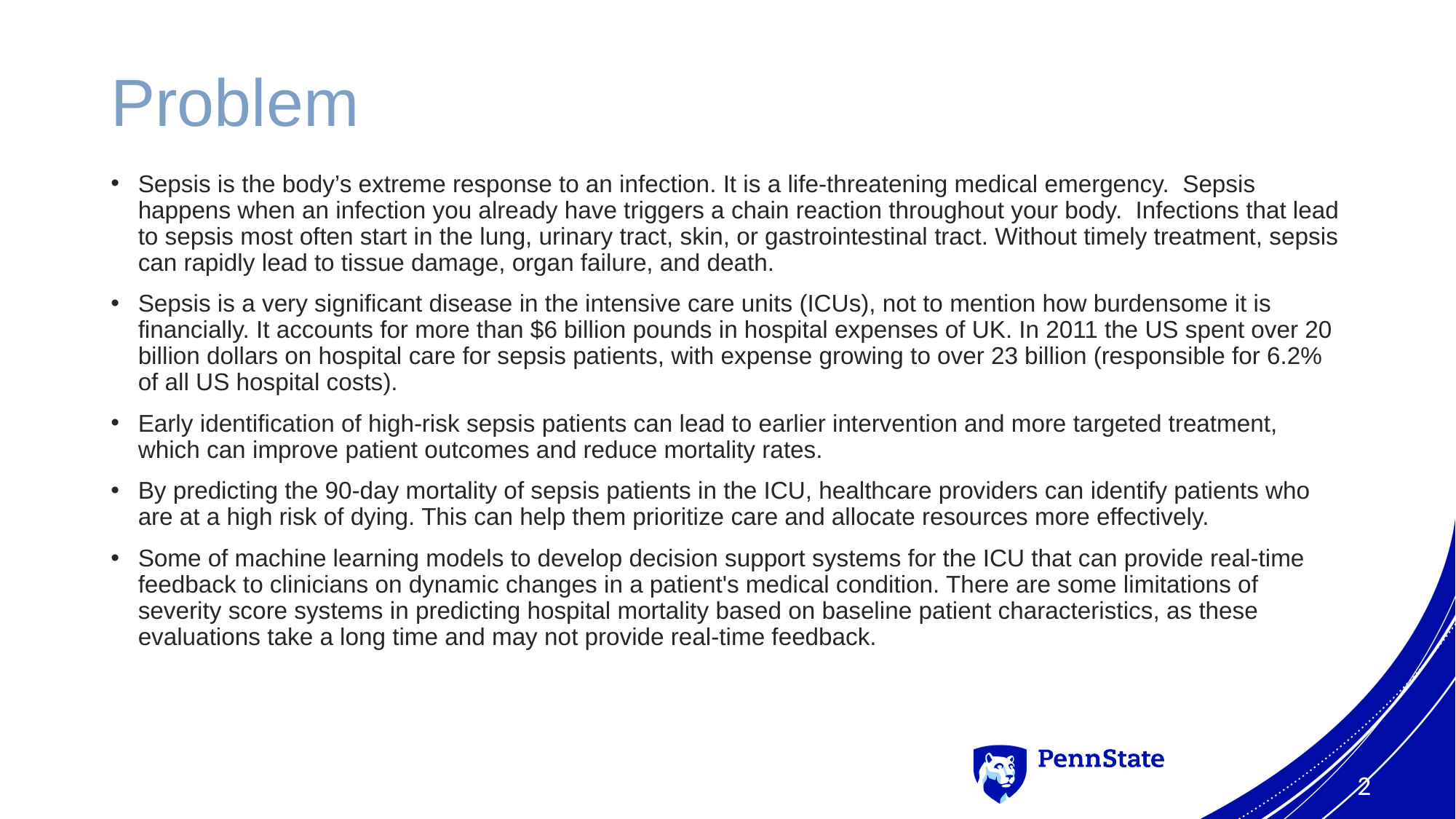

# Problem
Sepsis is the body’s extreme response to an infection. It is a life-threatening medical emergency.  Sepsis happens when an infection you already have triggers a chain reaction throughout your body.  Infections that lead to sepsis most often start in the lung, urinary tract, skin, or gastrointestinal tract. Without timely treatment, sepsis can rapidly lead to tissue damage, organ failure, and death.
Sepsis is a very significant disease in the intensive care units (ICUs), not to mention how burdensome it is financially. It accounts for more than $6 billion pounds in hospital expenses of UK. In 2011 the US spent over 20 billion dollars on hospital care for sepsis patients, with expense growing to over 23 billion (responsible for 6.2% of all US hospital costs).
Early identification of high-risk sepsis patients can lead to earlier intervention and more targeted treatment, which can improve patient outcomes and reduce mortality rates.
By predicting the 90-day mortality of sepsis patients in the ICU, healthcare providers can identify patients who are at a high risk of dying. This can help them prioritize care and allocate resources more effectively.
Some of machine learning models to develop decision support systems for the ICU that can provide real-time feedback to clinicians on dynamic changes in a patient's medical condition. There are some limitations of severity score systems in predicting hospital mortality based on baseline patient characteristics, as these evaluations take a long time and may not provide real-time feedback.